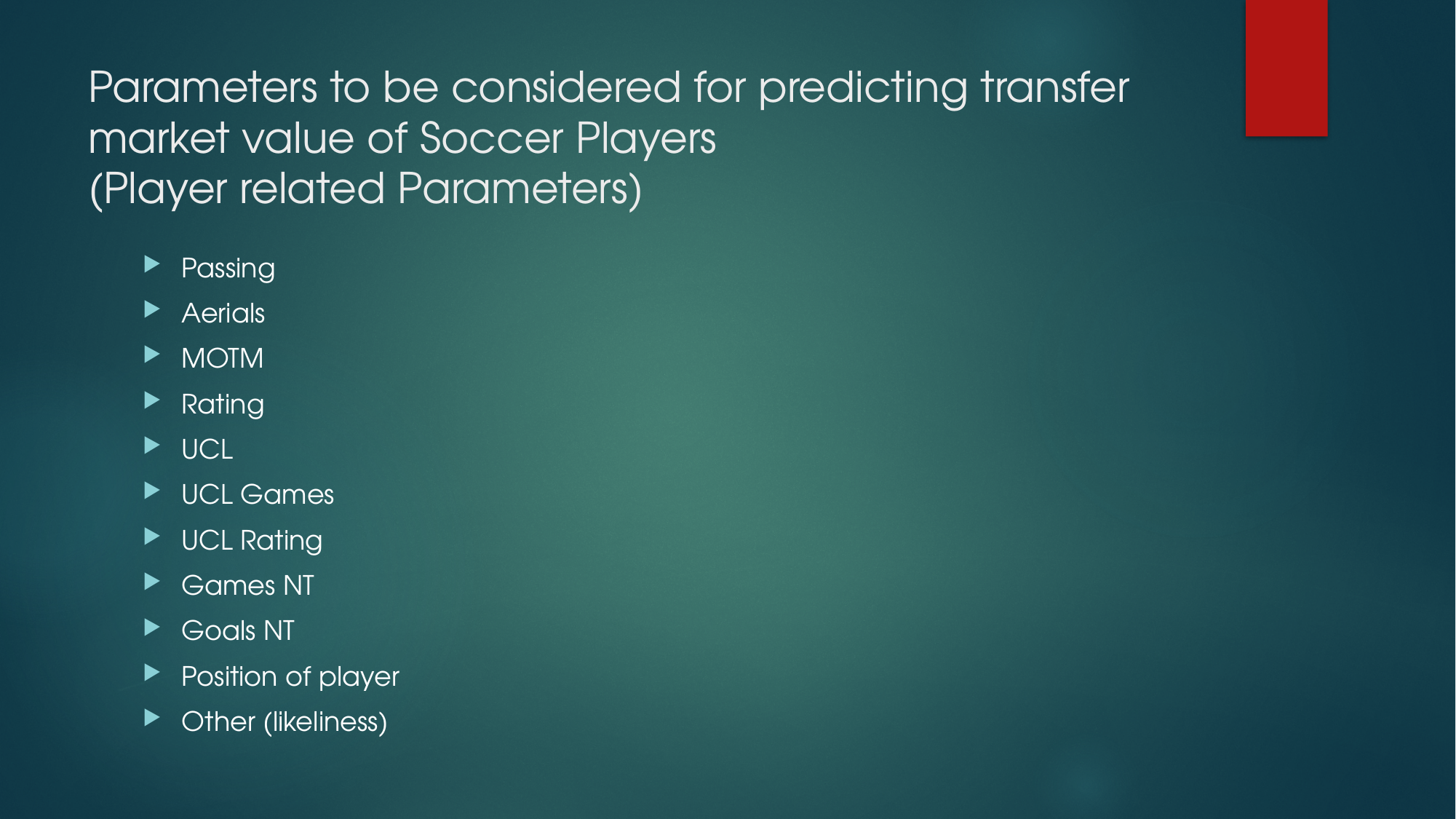

# Parameters to be considered for predicting transfer market value of Soccer Players (Player related Parameters)
Passing
Aerials
MOTM
Rating
UCL
UCL Games
UCL Rating
Games NT
Goals NT
Position of player
Other (likeliness)